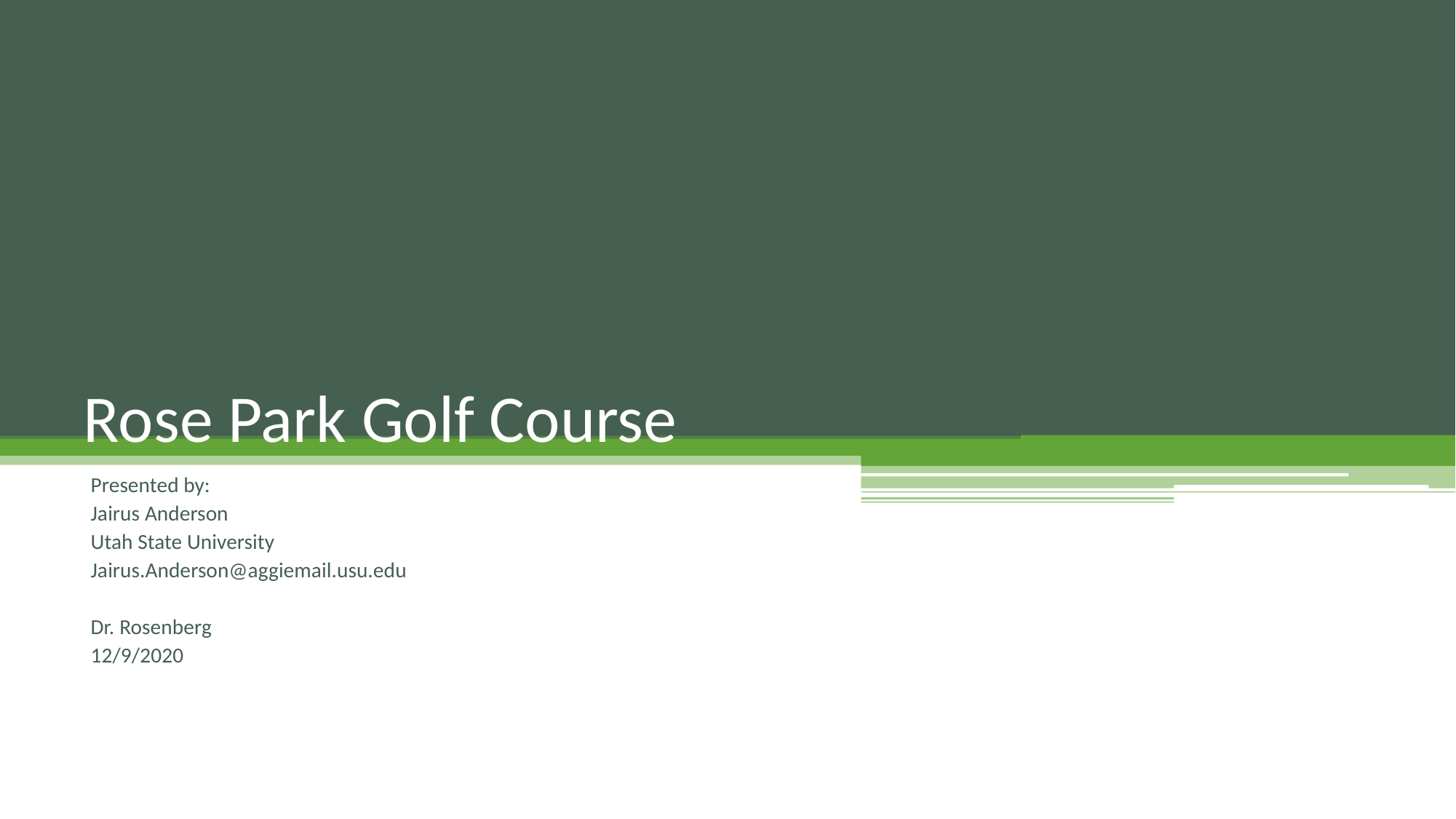

# Rose Park Golf Course
Presented by:
Jairus Anderson
Utah State University
Jairus.Anderson@aggiemail.usu.edu

Dr. Rosenberg
12/9/2020